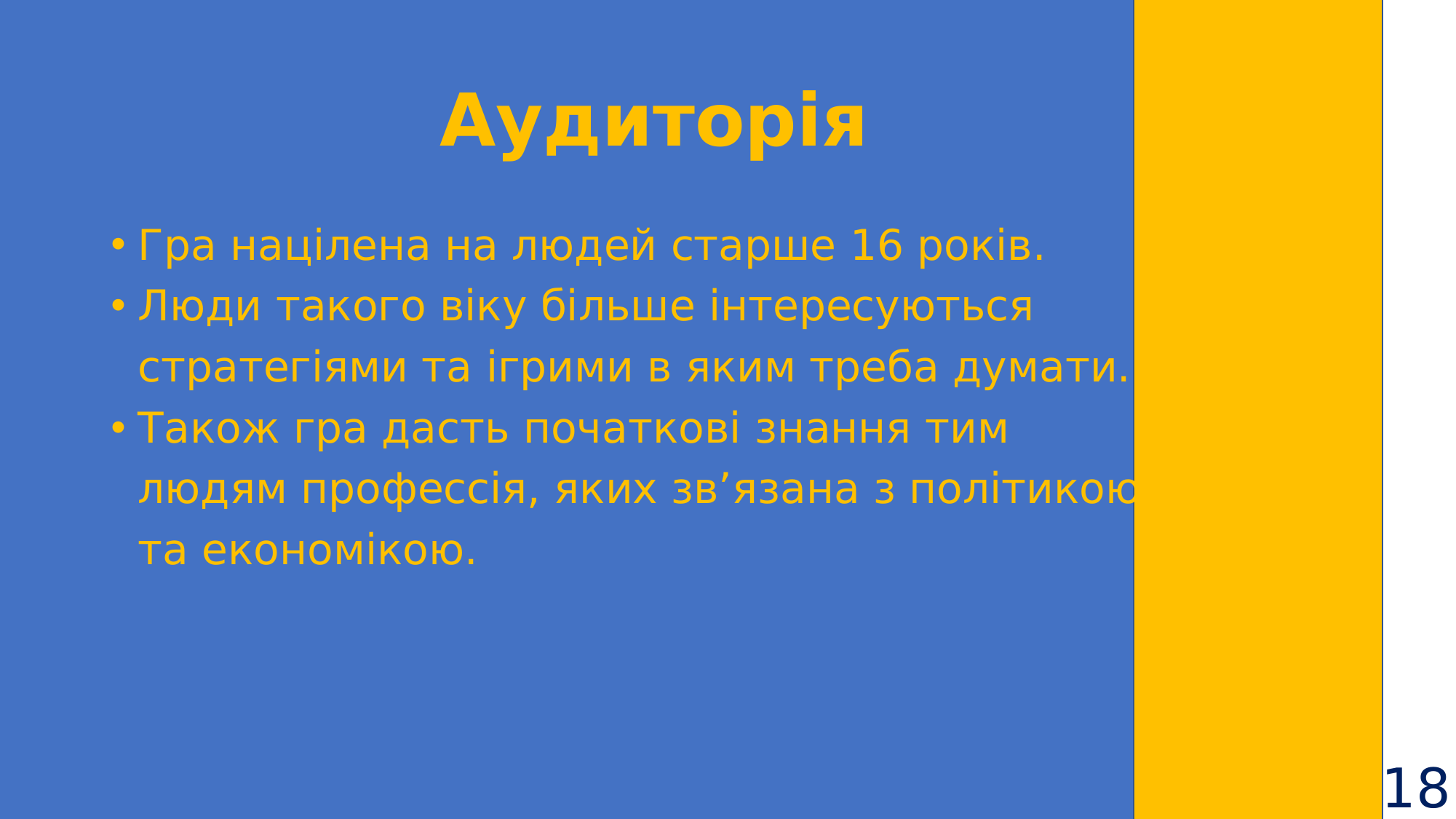

# Аудиторія
Гра націлена на людей старше 16 років.
Люди такого віку більше інтересуються
  стратегіями та ігрими в яким треба думати.
Також гра дасть початкові знання тим
  людям профессія, яких зв’язана з політикою
  та економікою.
18